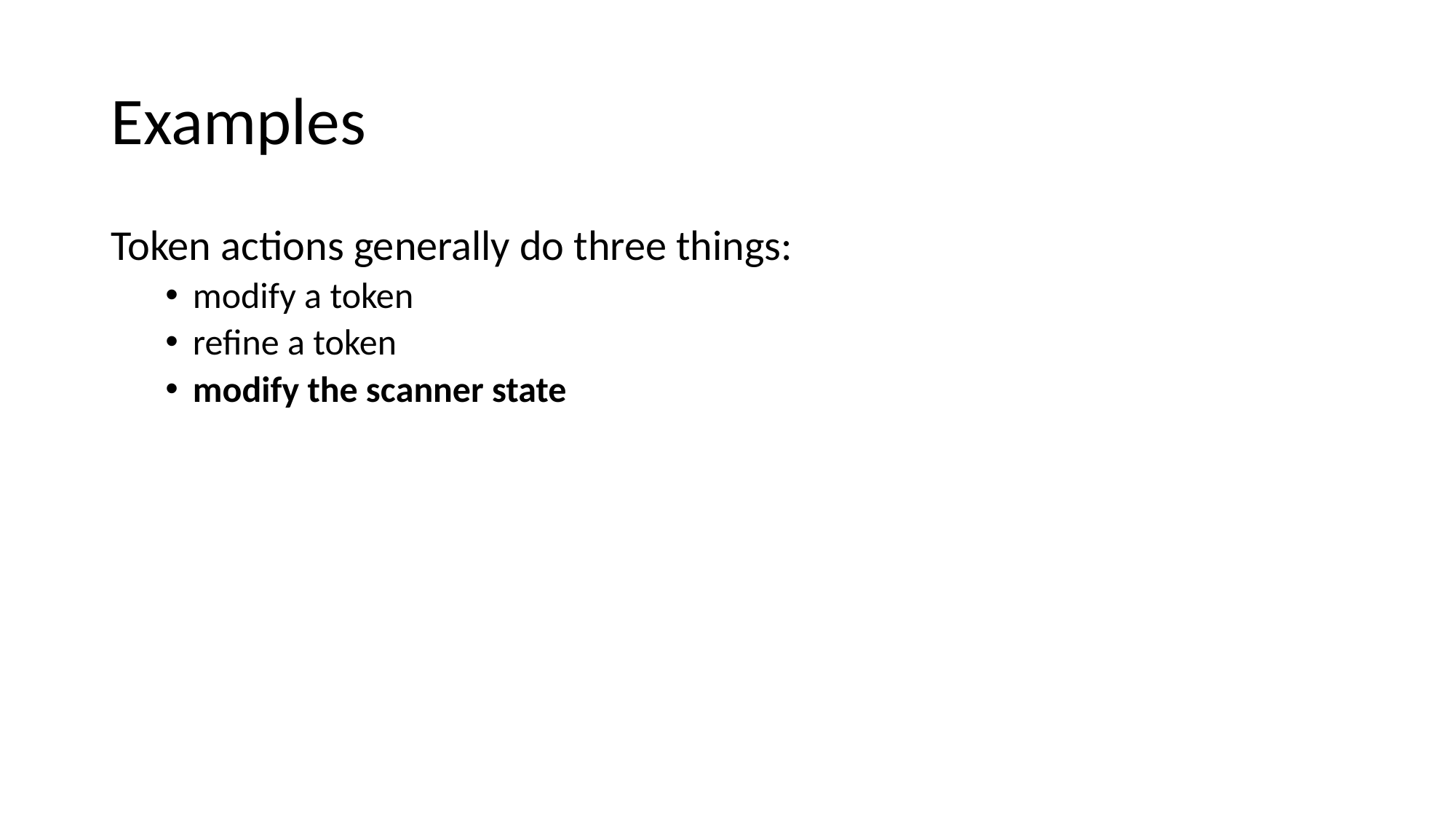

# Examples
Token actions generally do three things:
modify a token
refine a token
modify the scanner state